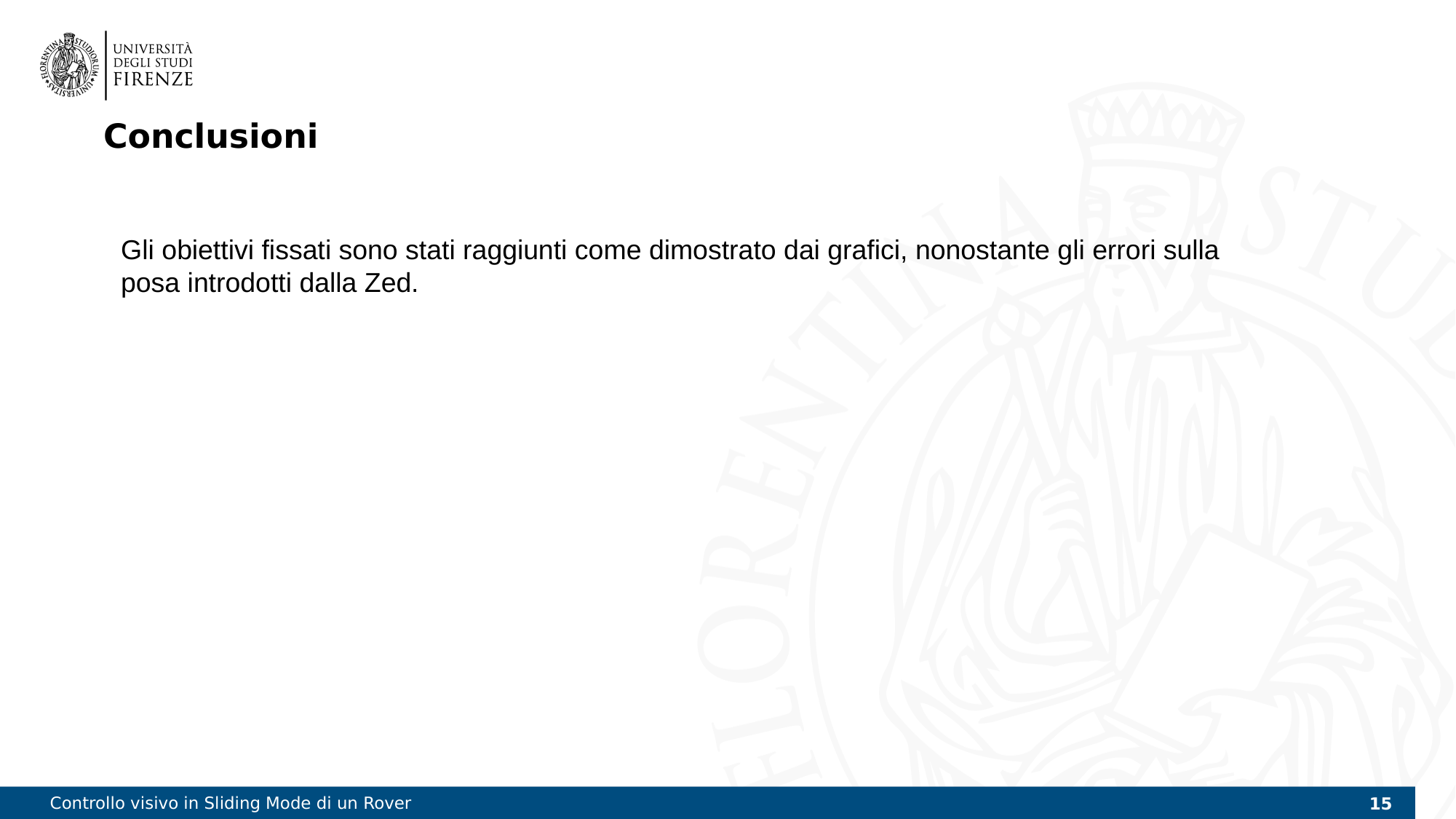

Conclusioni
Gli obiettivi fissati sono stati raggiunti come dimostrato dai grafici, nonostante gli errori sulla posa introdotti dalla Zed.

# Controllo visivo in Sliding Mode di un Rover